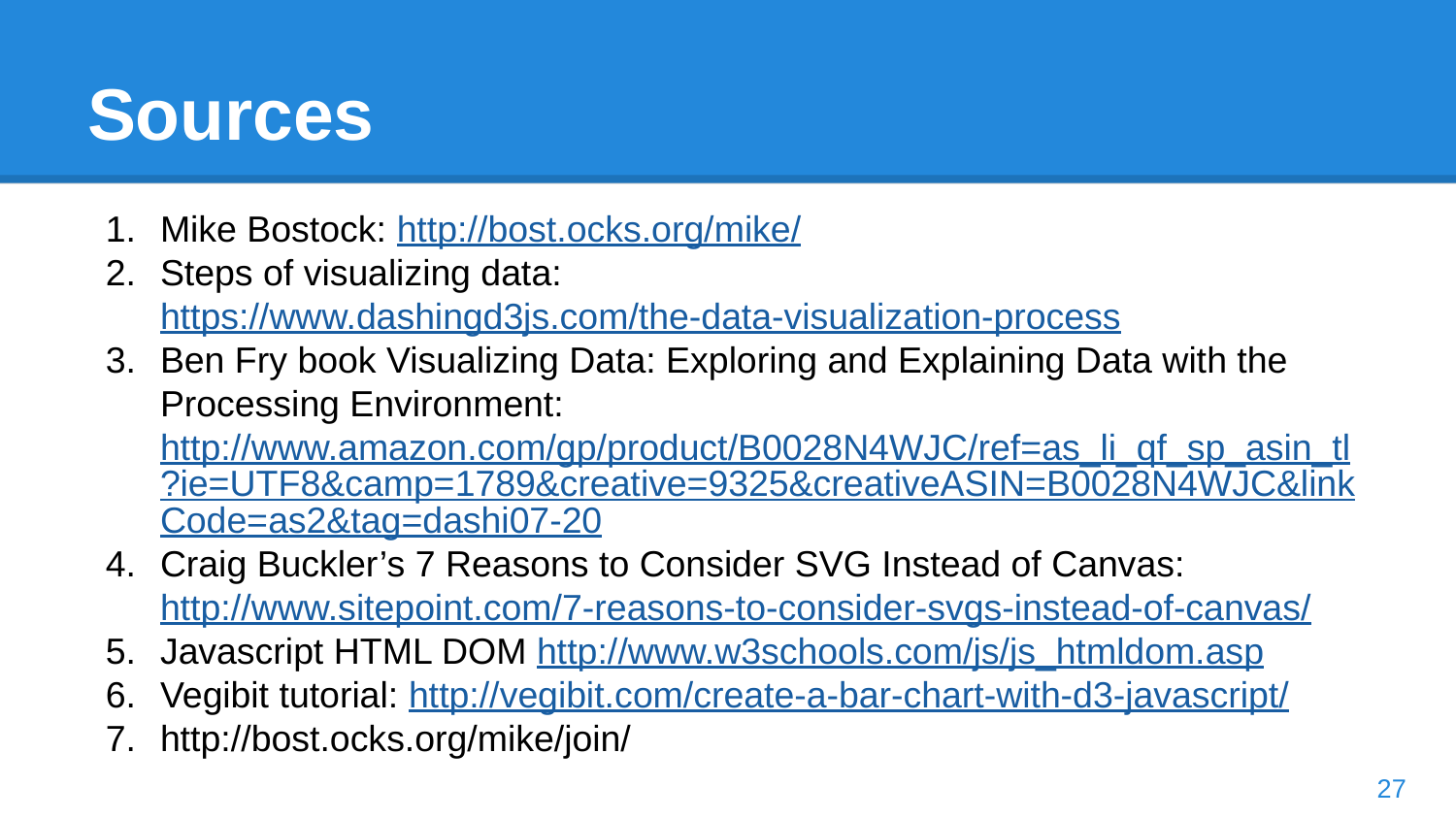

# Sources
Mike Bostock: http://bost.ocks.org/mike/
Steps of visualizing data: https://www.dashingd3js.com/the-data-visualization-process
Ben Fry book Visualizing Data: Exploring and Explaining Data with the Processing Environment: http://www.amazon.com/gp/product/B0028N4WJC/ref=as_li_qf_sp_asin_tl?ie=UTF8&camp=1789&creative=9325&creativeASIN=B0028N4WJC&linkCode=as2&tag=dashi07-20
Craig Buckler’s 7 Reasons to Consider SVG Instead of Canvas: http://www.sitepoint.com/7-reasons-to-consider-svgs-instead-of-canvas/
Javascript HTML DOM http://www.w3schools.com/js/js_htmldom.asp
Vegibit tutorial: http://vegibit.com/create-a-bar-chart-with-d3-javascript/
http://bost.ocks.org/mike/join/
27